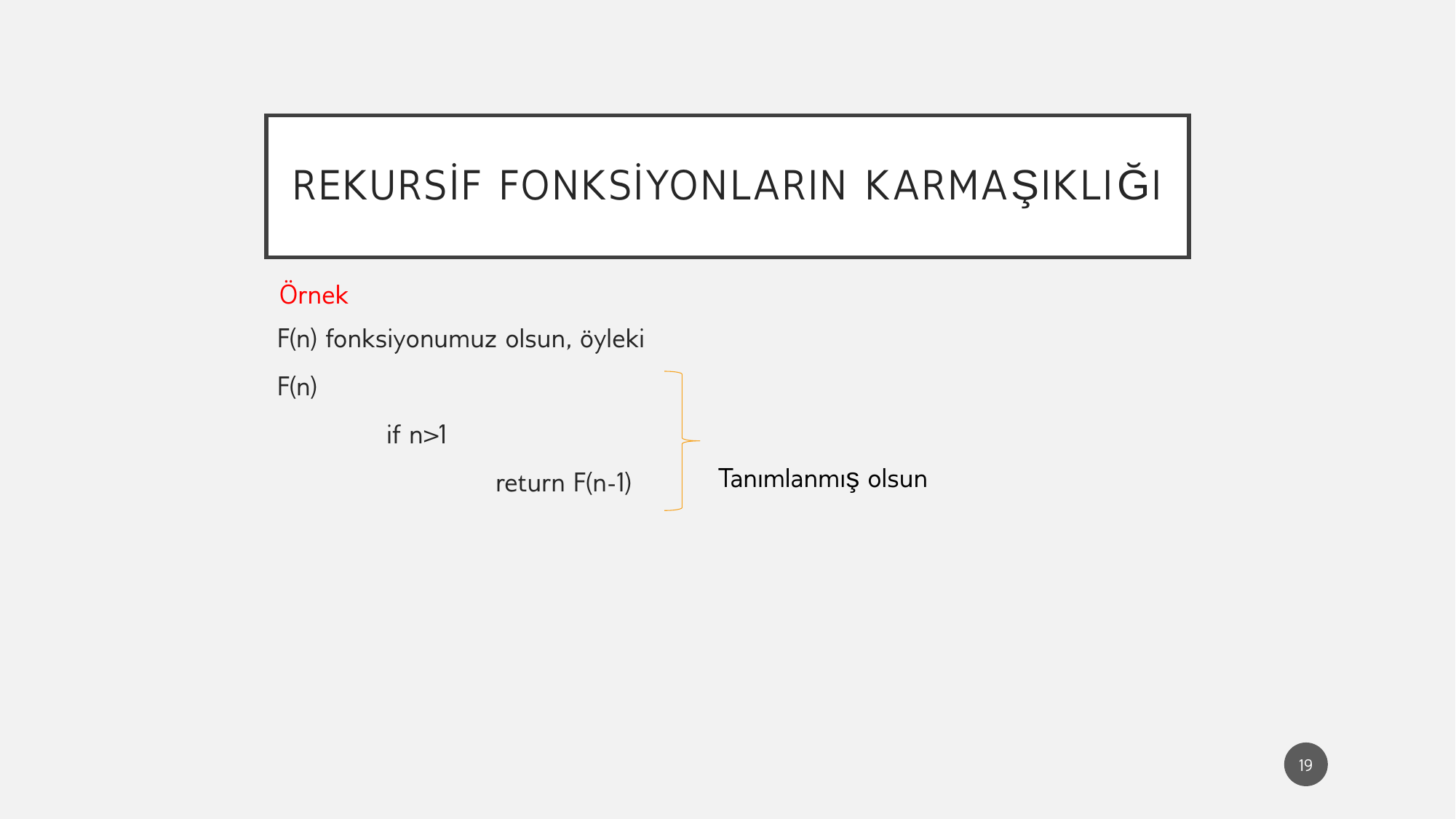

# REKURSif fonksiyonların karmaşıklığı
Örnek
F(n) fonksiyonumuz olsun, öyleki
F(n)
	if n>1
		return F(n-1)

Tanımlanmış olsun
19